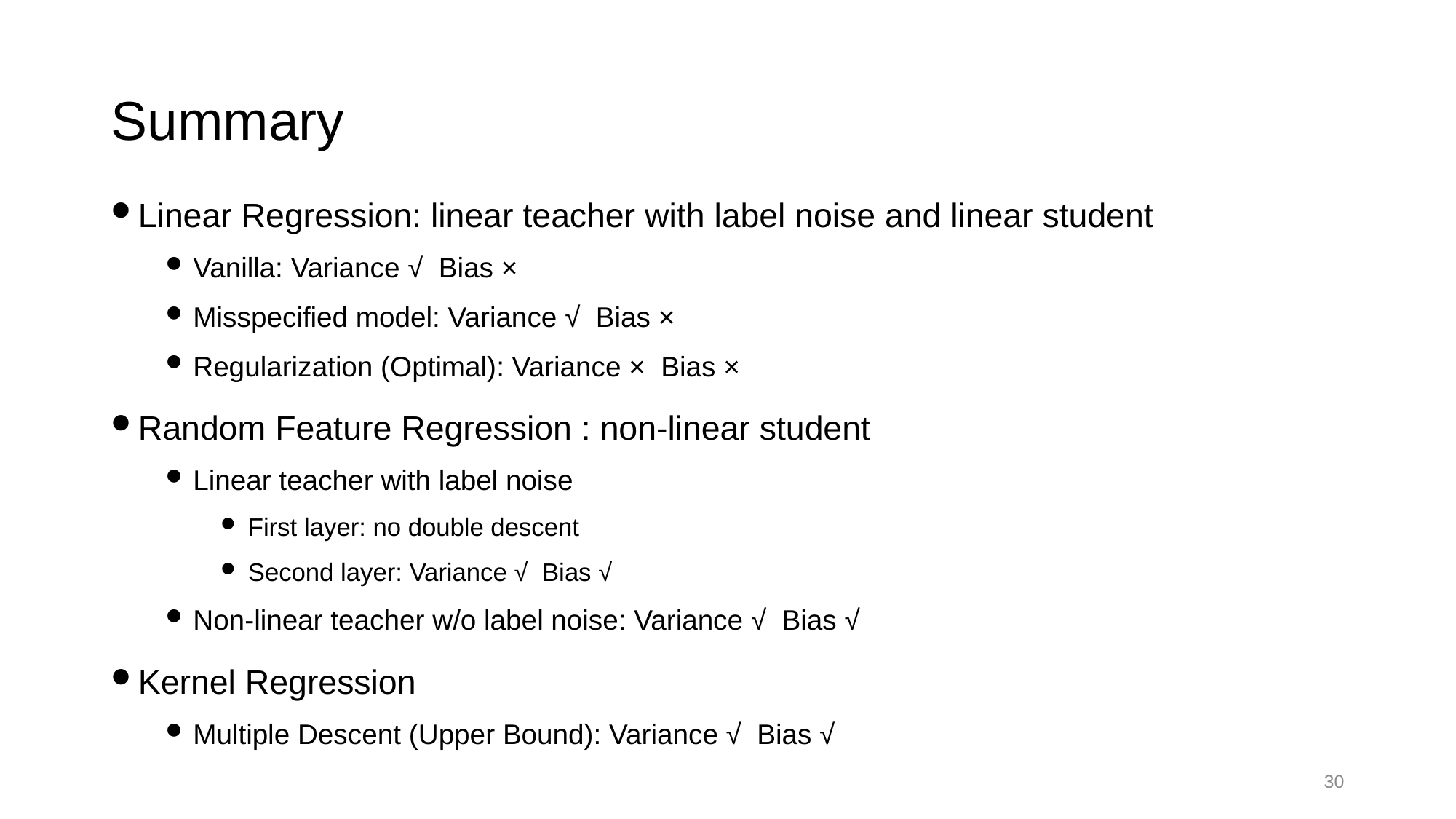

# Summary
Linear Regression: linear teacher with label noise and linear student
Vanilla: Variance √  Bias ×
Misspecified model: Variance √  Bias ×
Regularization (Optimal): Variance ×  Bias ×
Random Feature Regression : non-linear student
Linear teacher with label noise
First layer: no double descent
Second layer: Variance √  Bias √
Non-linear teacher w/o label noise: Variance √  Bias √
Kernel Regression
Multiple Descent (Upper Bound): Variance √  Bias √
30